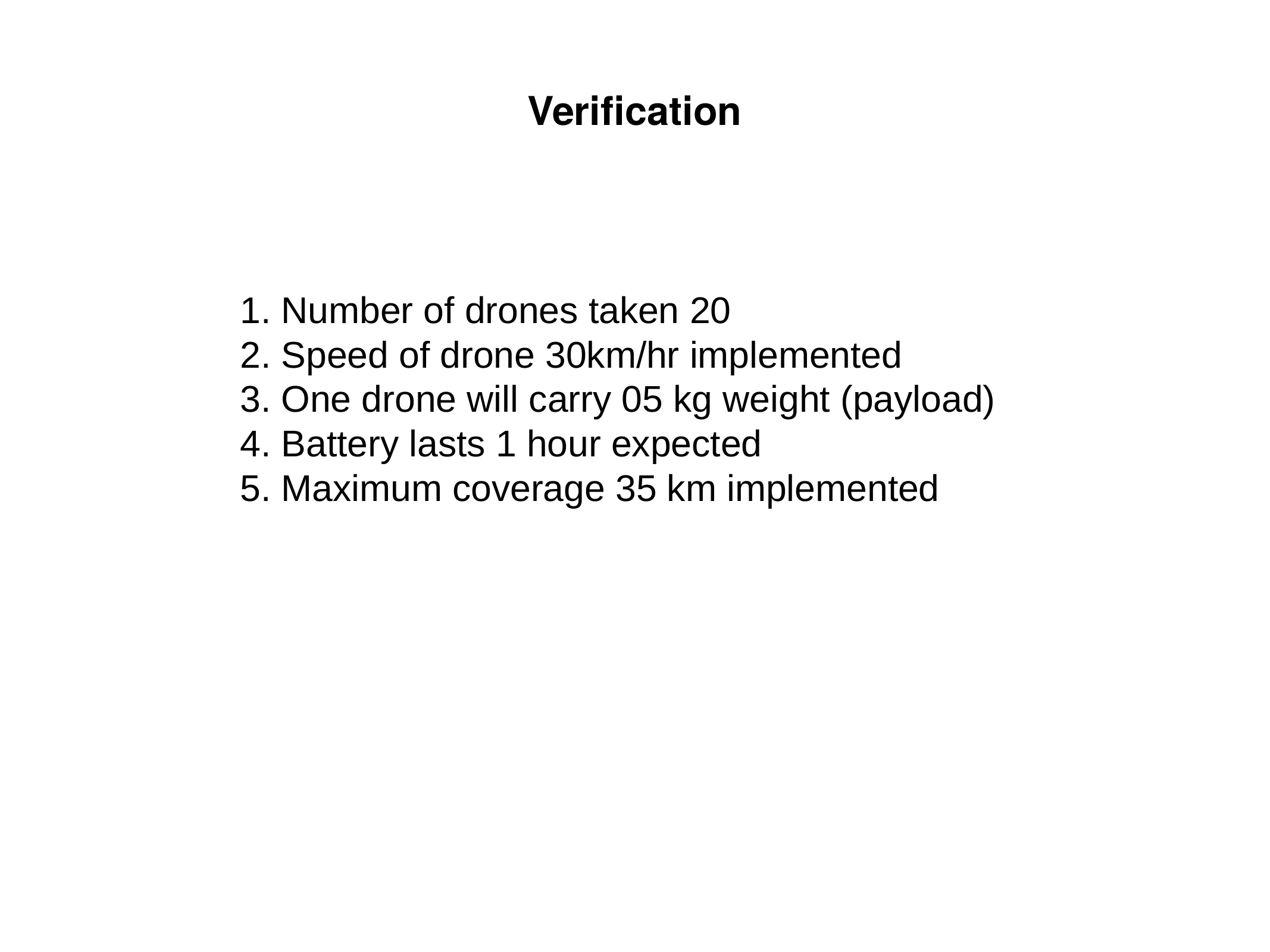

Verification
# 1. Number of drones taken 20
2. Speed of drone 30km/hr implemented
3. One drone will carry 05 kg weight (payload)
4. Battery lasts 1 hour expected
5. Maximum coverage 35 km implemented